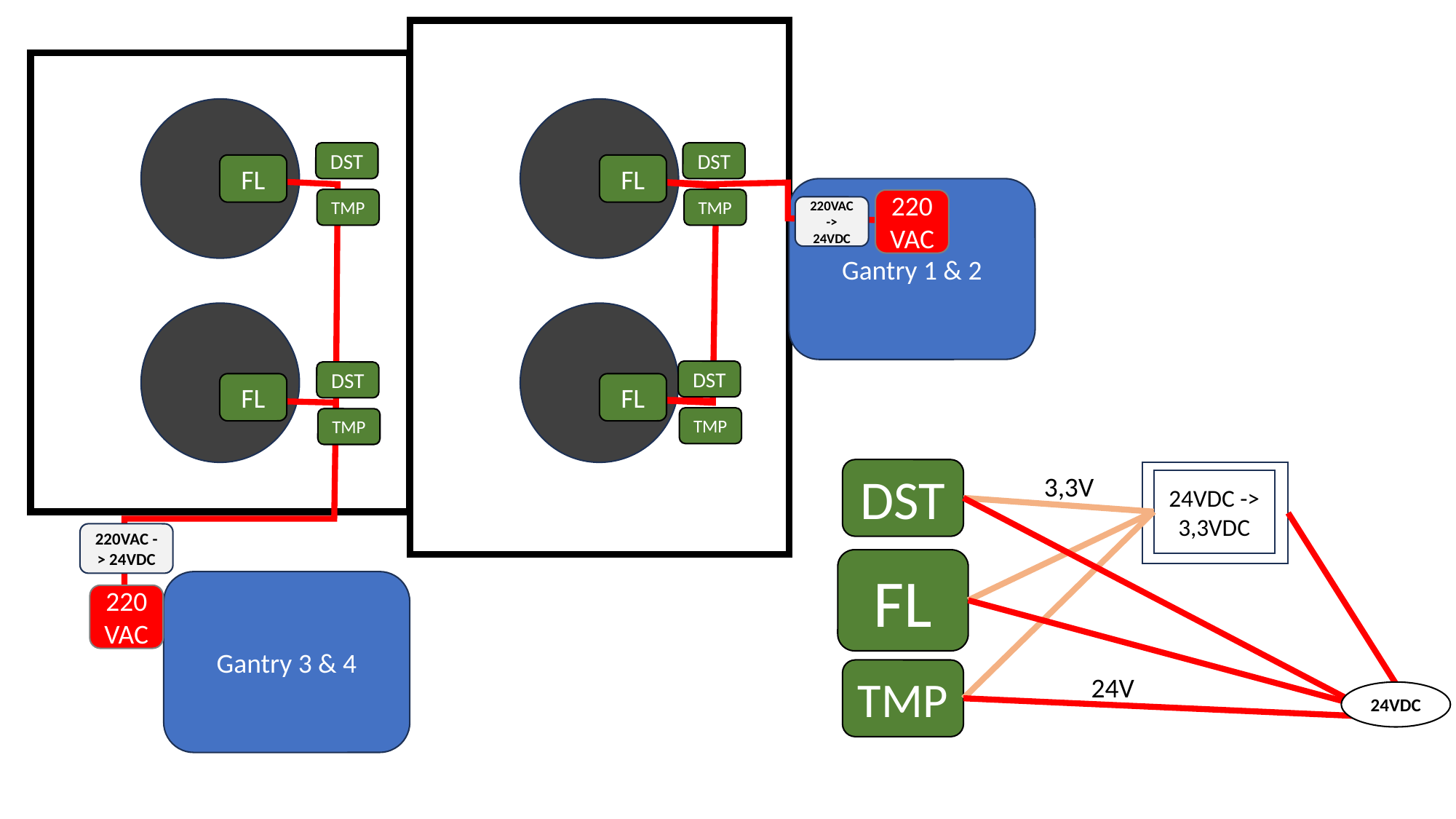

DST
DST
FL
FL
Gantry 1 & 2

TMP
TMP
220VAC
220VAC -> 24VDC

DST
DST
FL
FL
TMP
TMP
DST

3,3V
24VDC -> 3,3VDC
220VAC -> 24VDC
FL
Gantry 3 & 4
220VAC
TMP
24V
24VDC